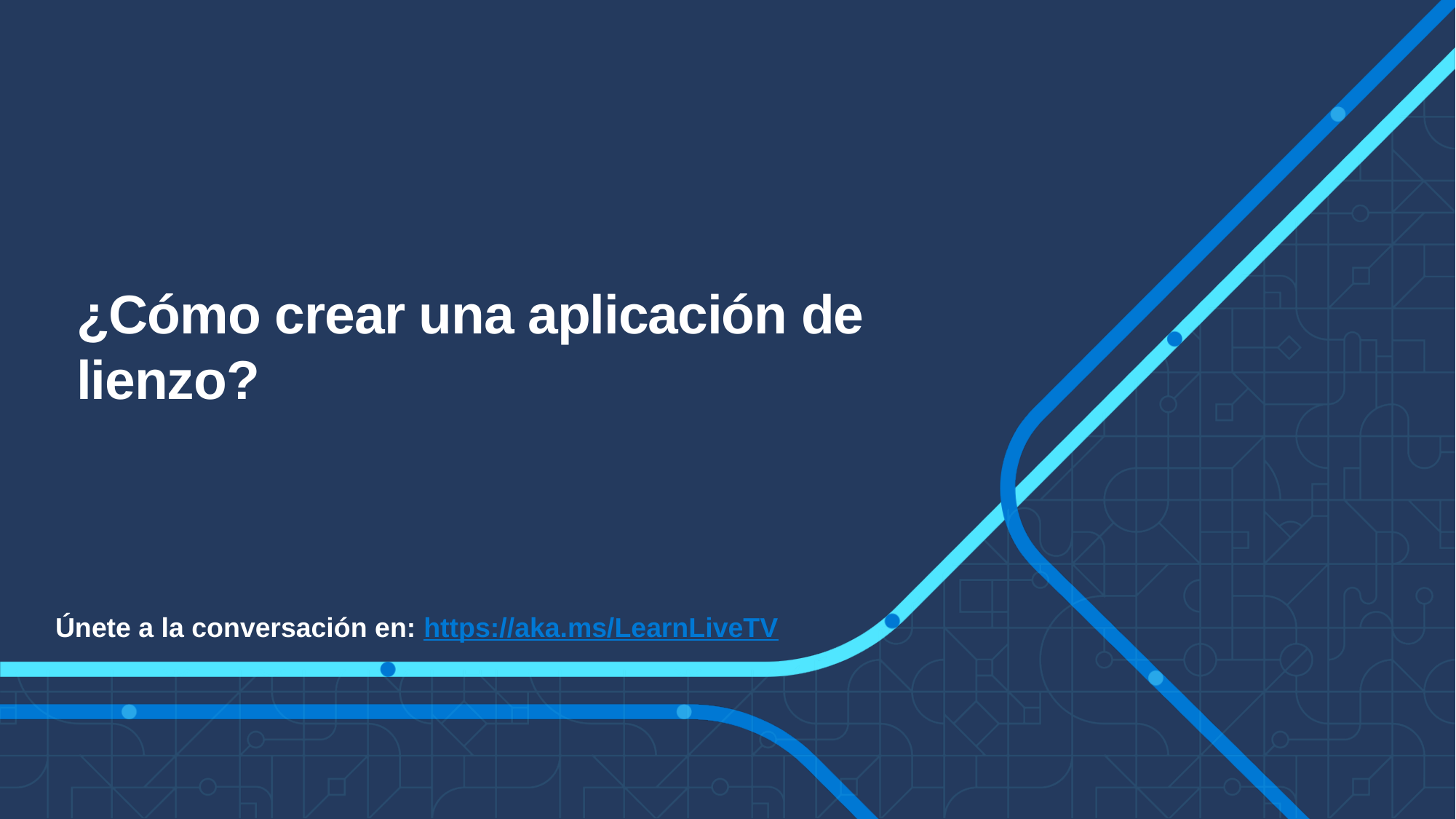

¿Cómo crear una aplicación de lienzo?
Únete a la conversación en: https://aka.ms/LearnLiveTV